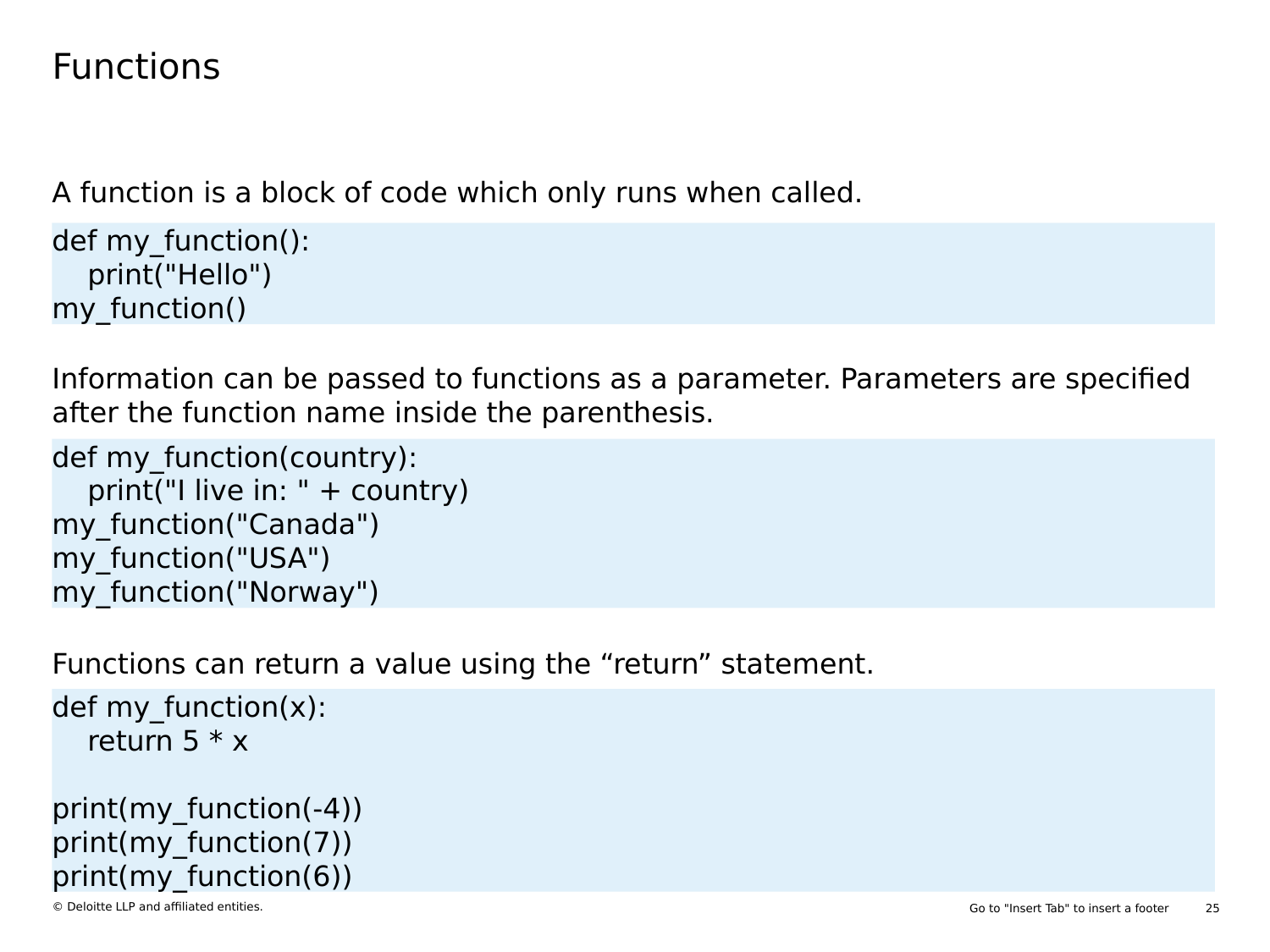

# Functions

A function is a block of code which only runs when called.
def my_function():
    print("Hello")
my_function()
Information can be passed to functions as a parameter. Parameters are specified after the function name inside the parenthesis.
def my_function(country):
    print("I live in: " + country)
my_function("Canada")
my_function("USA")
my_function("Norway")
Functions can return a value using the “return” statement.
def my_function(x):
    return 5 * x

print(my_function(-4))
print(my_function(7))
print(my_function(6))
Go to "Insert Tab" to insert a footer
25